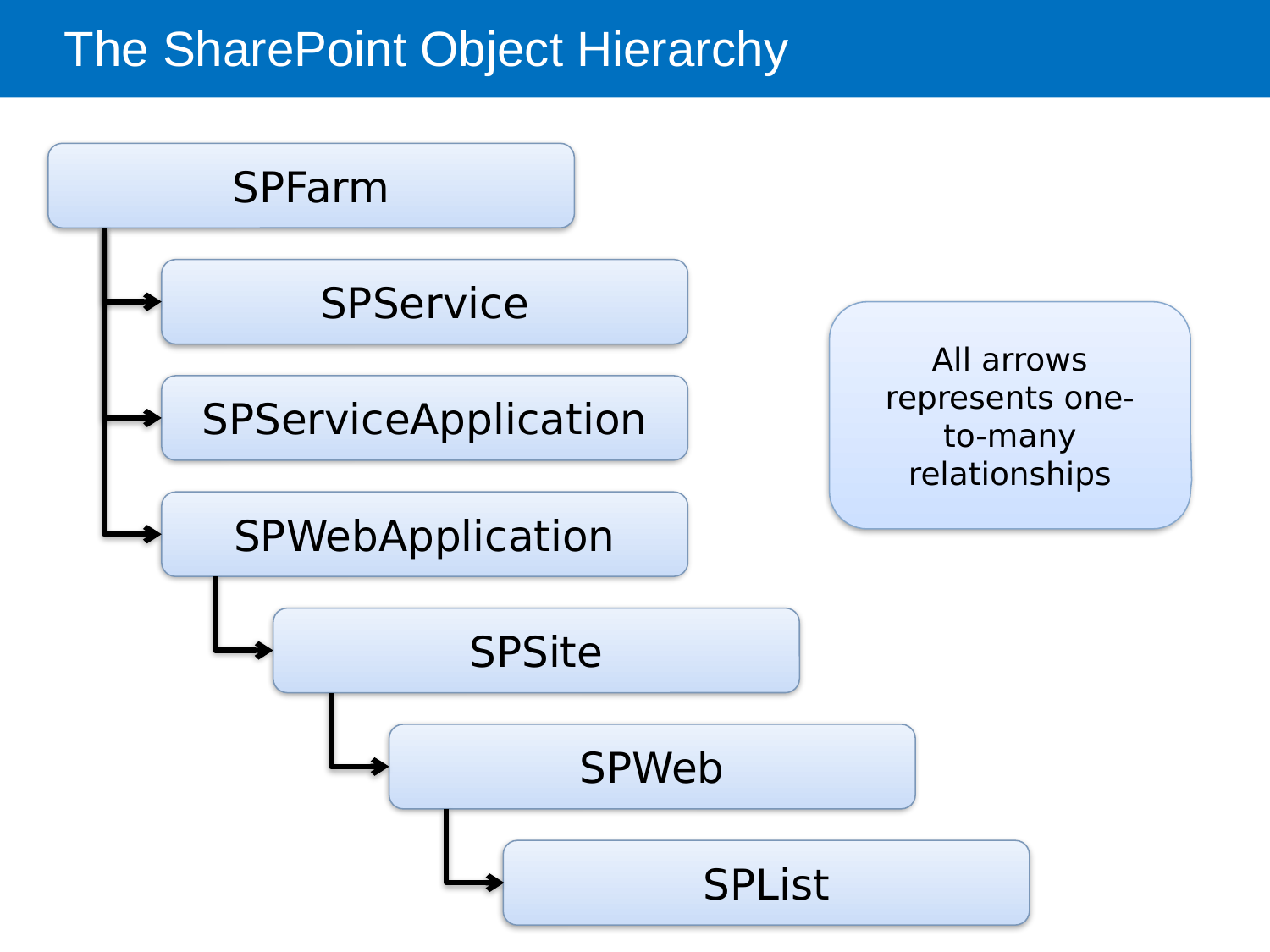

# The SharePoint Object Hierarchy
SPFarm
SPService
All arrows represents one-to-many relationships
SPServiceApplication
SPWebApplication
SPSite
SPWeb
SPList